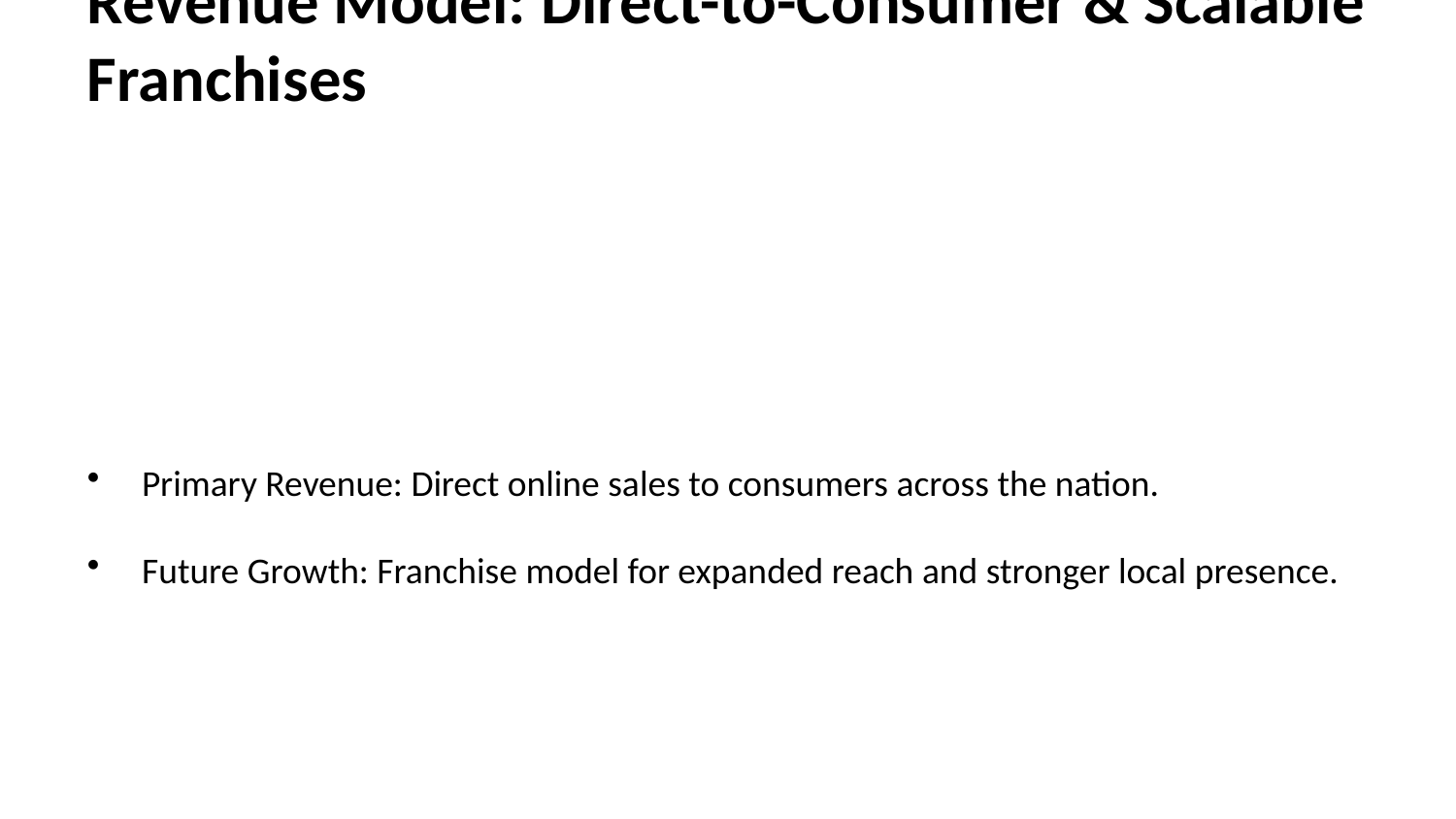

Revenue Model: Direct-to-Consumer & Scalable Franchises
Primary Revenue: Direct online sales to consumers across the nation.

Future Growth: Franchise model for expanded reach and stronger local presence.